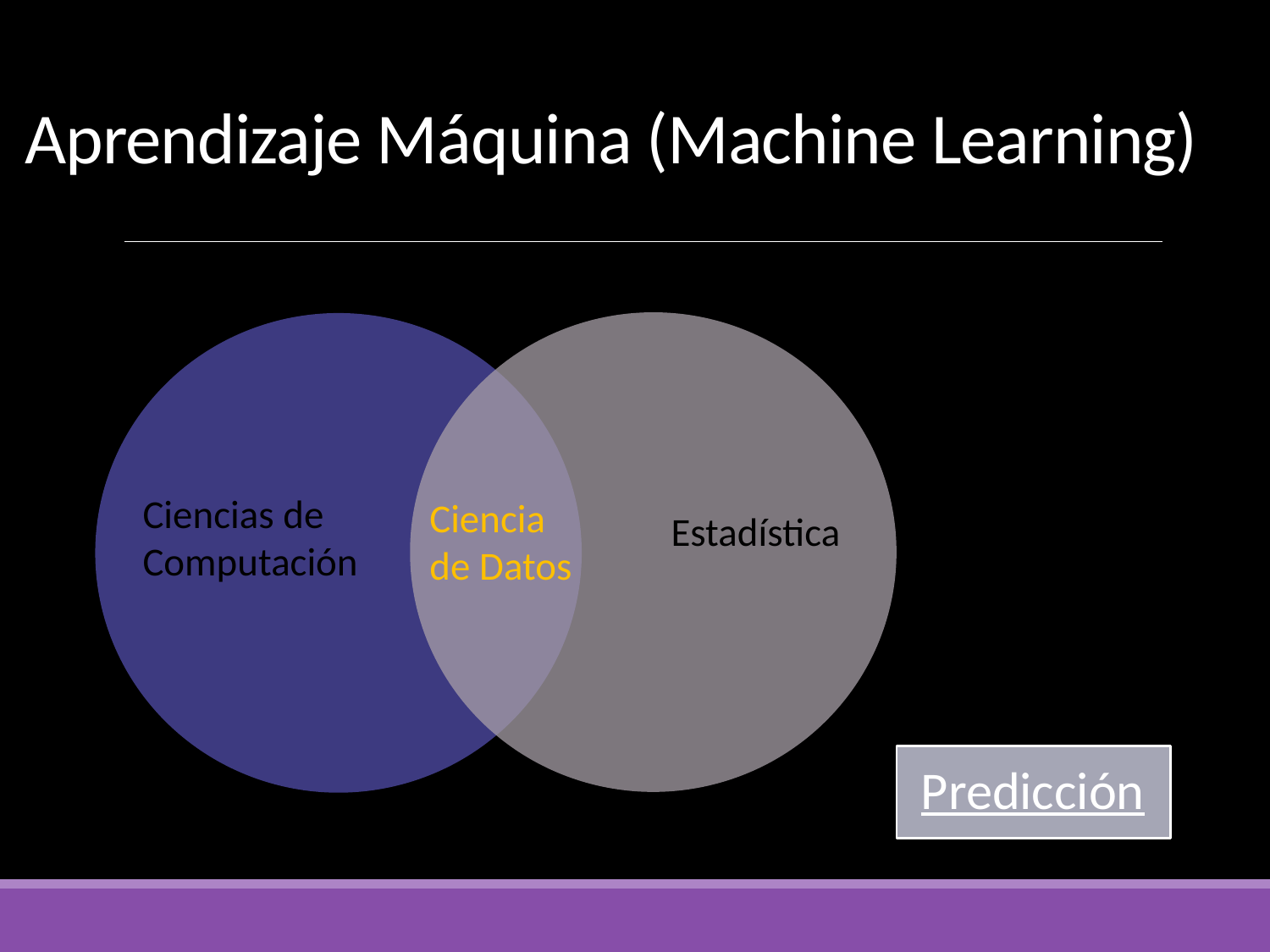

# Aprendizaje Máquina (Machine Learning)

Ciencias de Computación
Ciencia de Datos
Estadística

Predicción